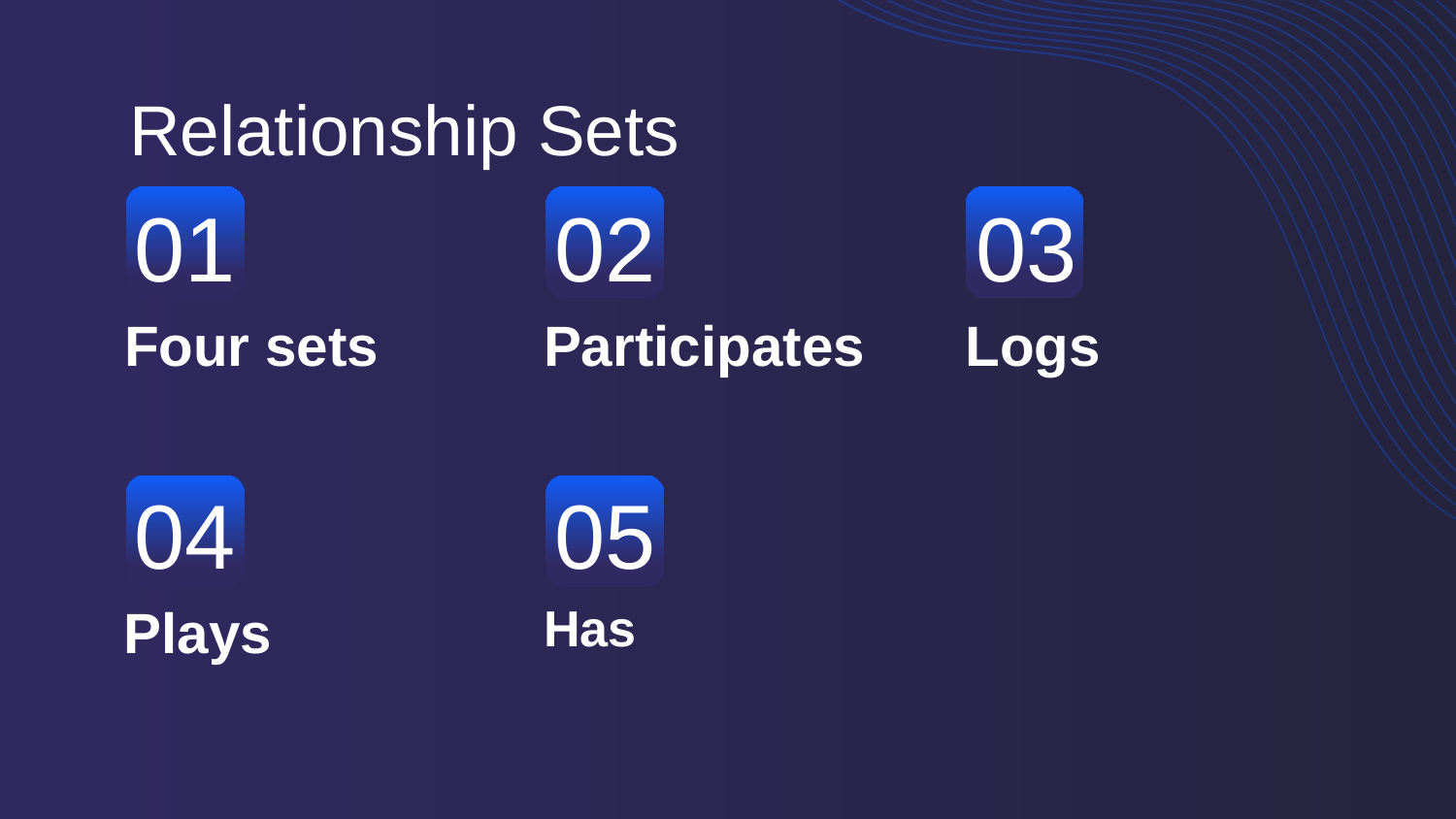

# Relationship Sets
01
02
03

Four sets
Participates
Logs
04
05

Plays
Has